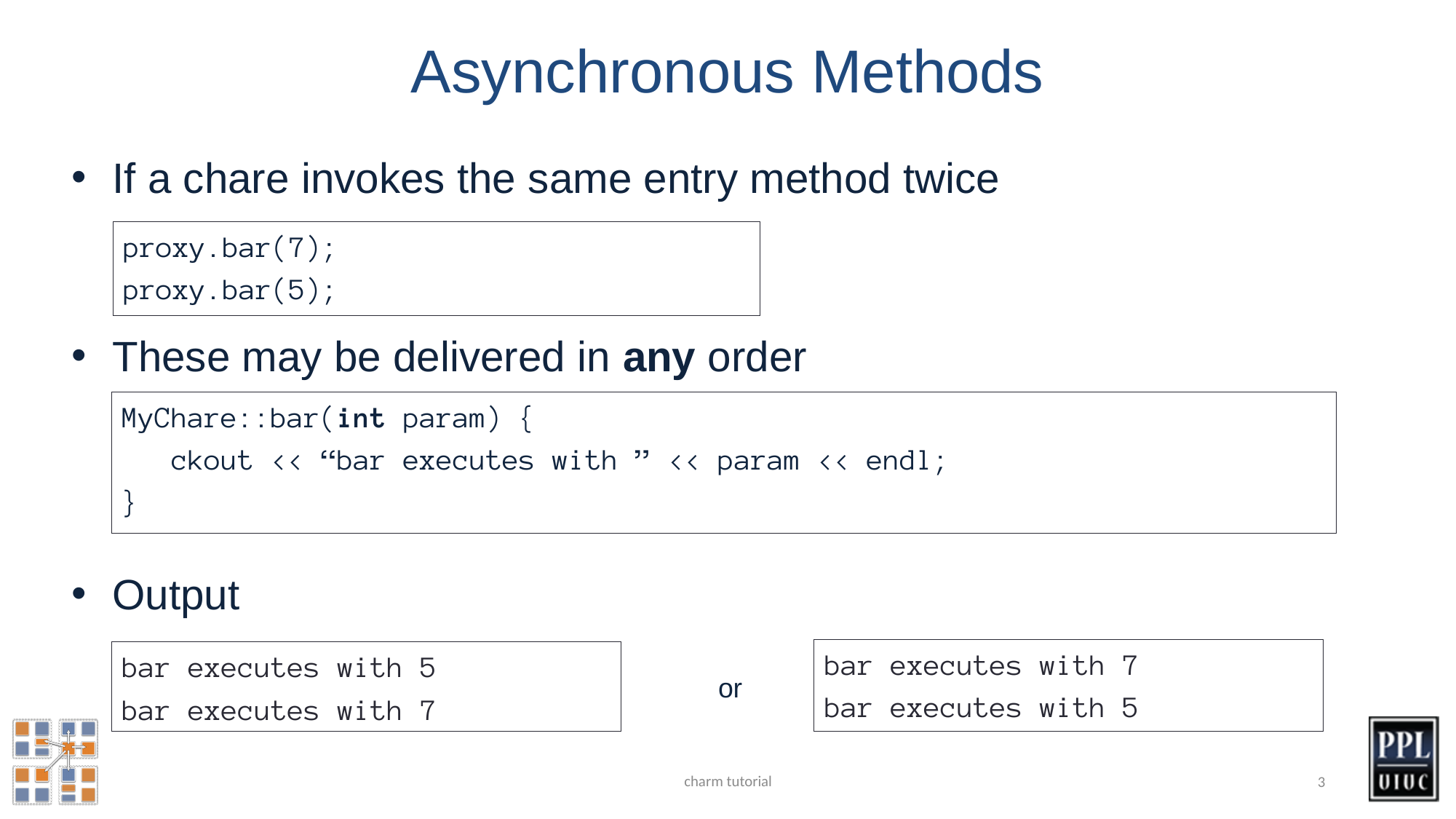

# Asynchronous Methods
If a chare invokes the same entry method twice

These may be delivered in any order

Output

proxy.bar(7);
proxy.bar(5);
MyChare::bar(int param) {
   ckout << “bar executes with ” << param << endl;
}
bar executes with 7
bar executes with 5
bar executes with 5
bar executes with 7
or
charm tutorial
3